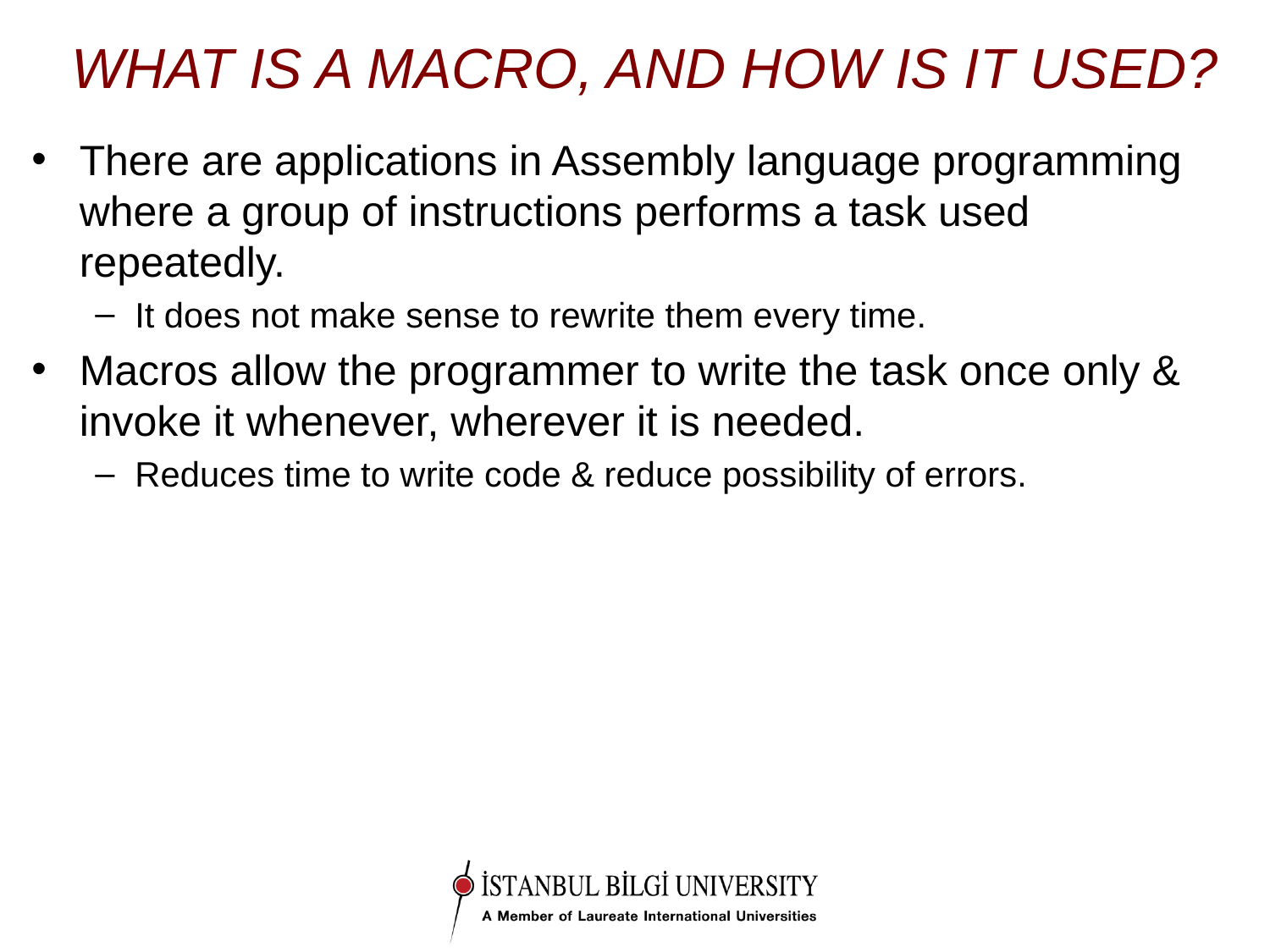

# WHAT IS A MACRO, AND HOW IS IT USED?
There are applications in Assembly language programming where a group of instructions performs a task used repeatedly.
It does not make sense to rewrite them every time.
Macros allow the programmer to write the task once only & invoke it whenever, wherever it is needed.
Reduces time to write code & reduce possibility of errors.